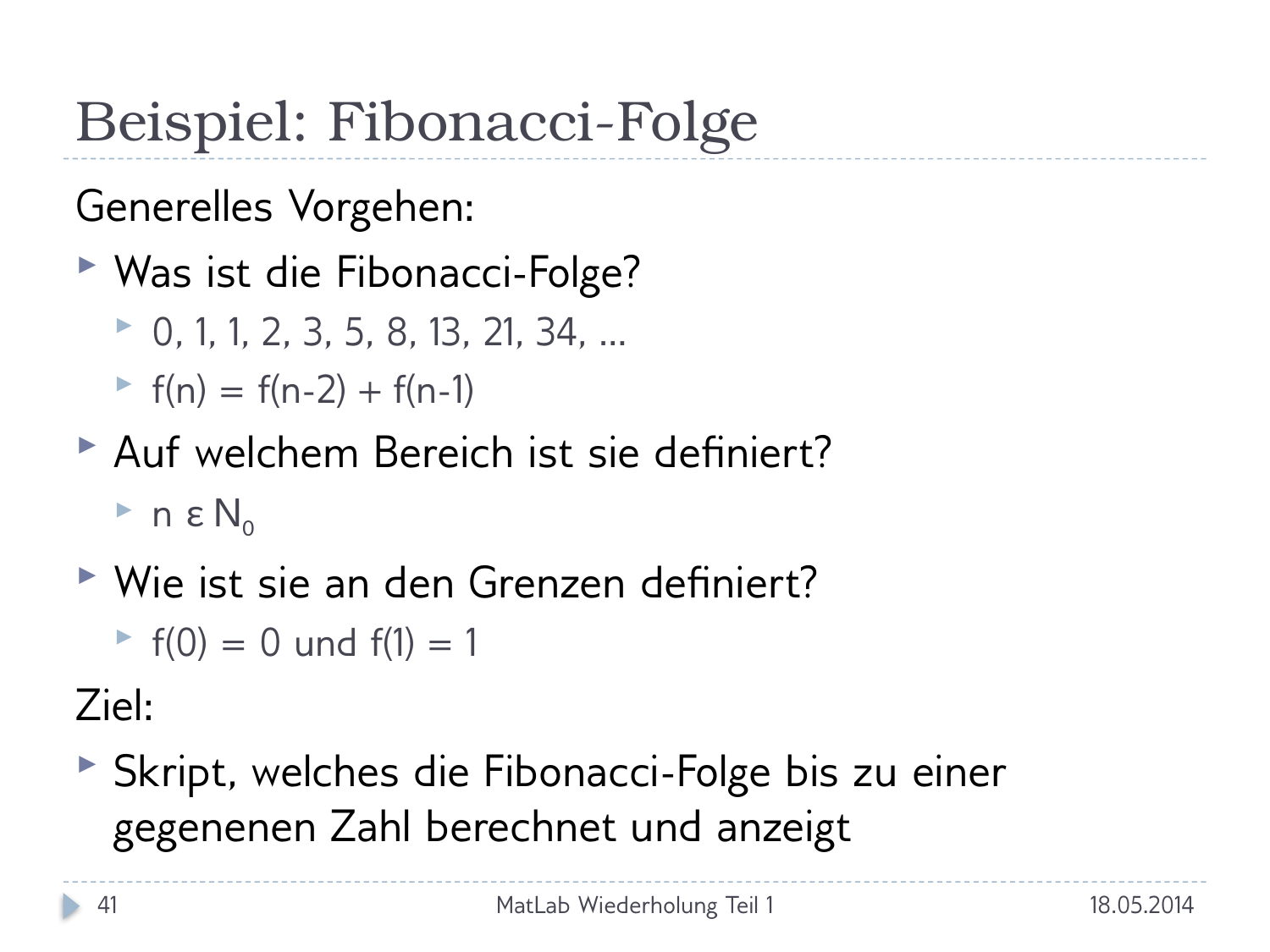

# Beispiel: Fibonacci-Folge
Generelles Vorgehen:
Was ist die Fibonacci-Folge?
0, 1, 1, 2, 3, 5, 8, 13, 21, 34, …
f(n) = f(n-2) + f(n-1)
Auf welchem Bereich ist sie definiert?
n ε N0
Wie ist sie an den Grenzen definiert?
f(0) = 0 und f(1) = 1
Ziel:
Skript, welches die Fibonacci-Folge bis zu einer gegenenen Zahl berechnet und anzeigt
41
MatLab Wiederholung Teil 1
18.05.2014